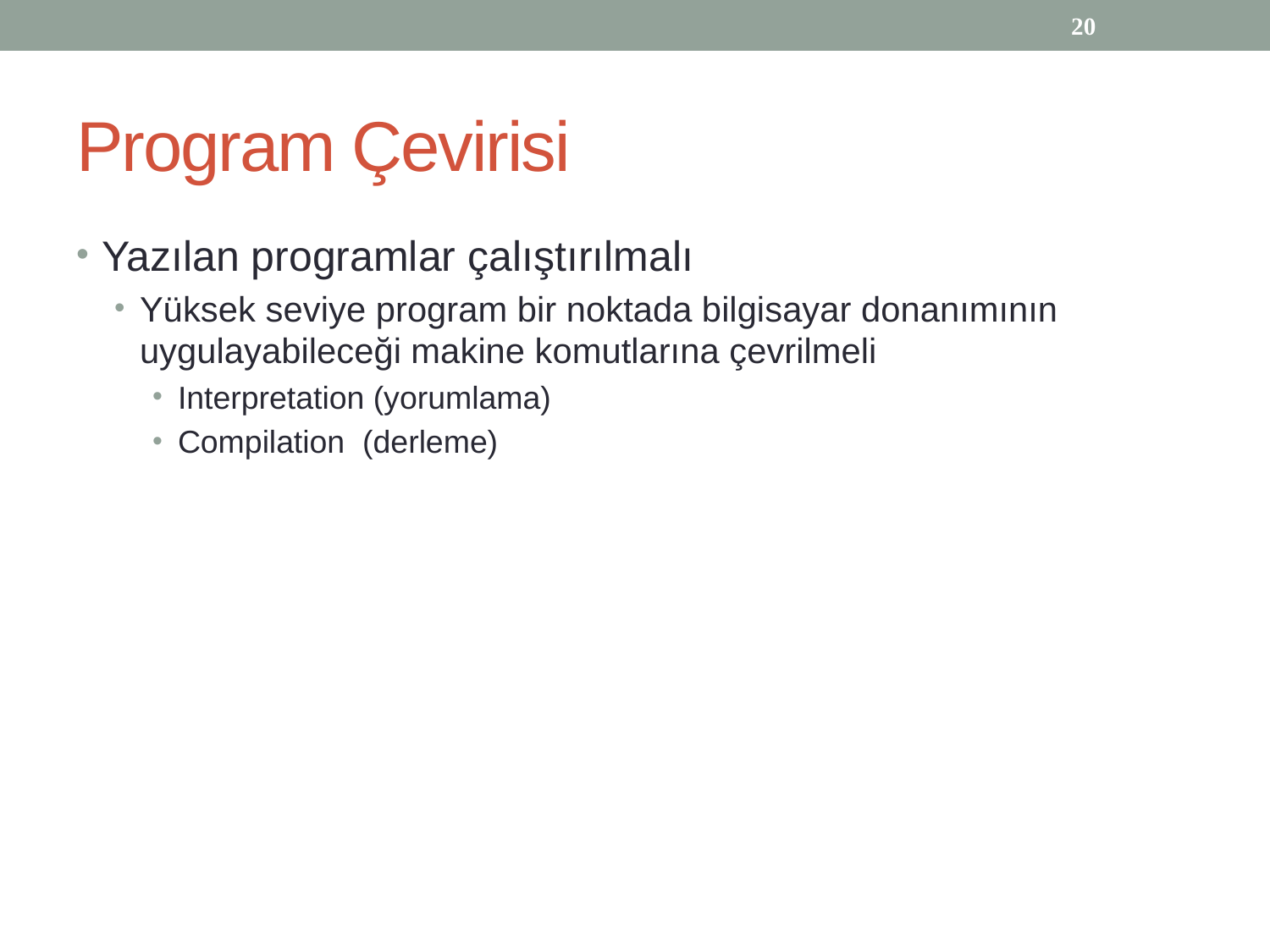

20
# Program Çevirisi
Yazılan programlar çalıştırılmalı
Yüksek seviye program bir noktada bilgisayar donanımının uygulayabileceği makine komutlarına çevrilmeli
Interpretation (yorumlama)
Compilation  (derleme)